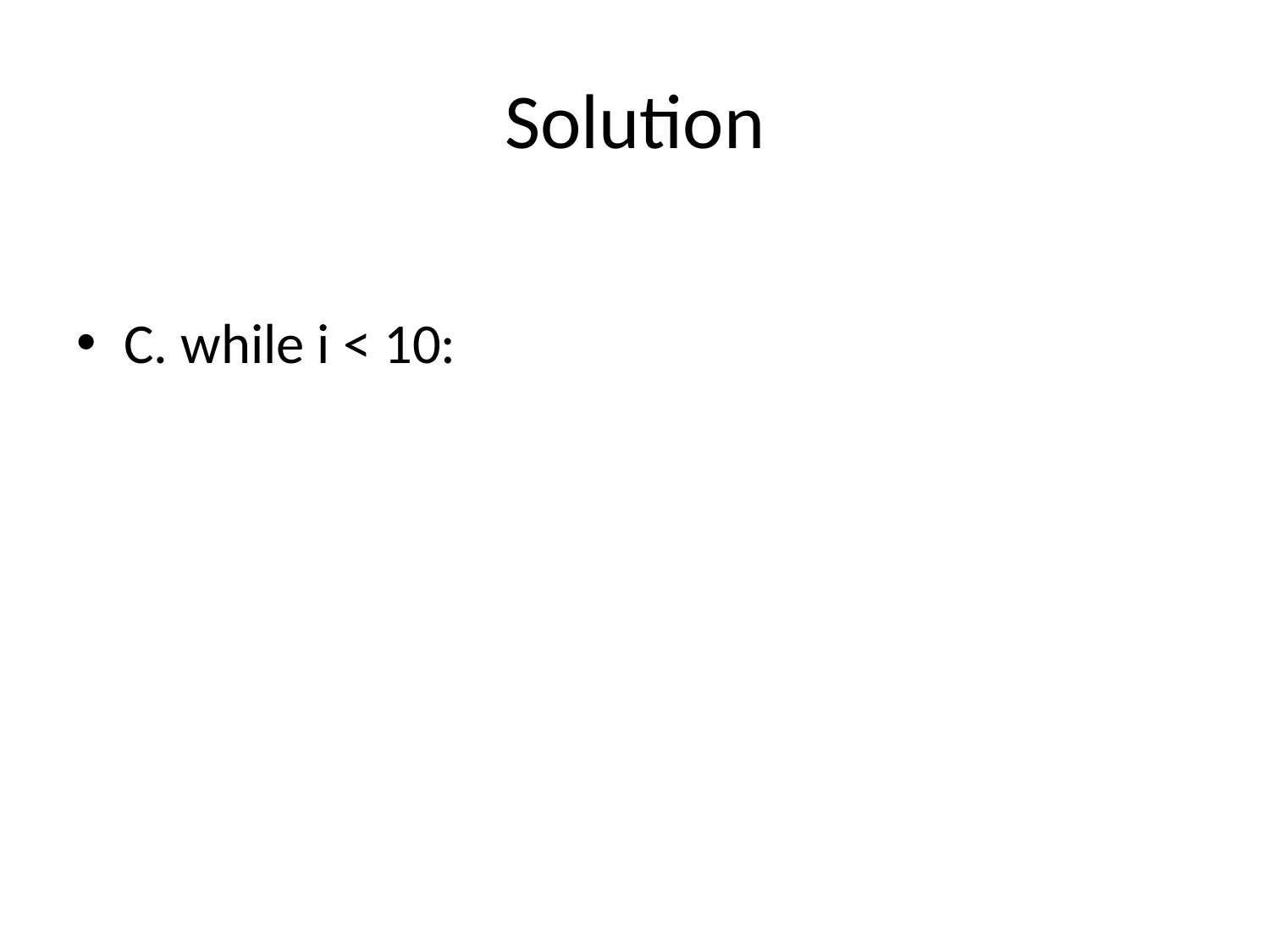

# Solution

C. while i < 10: